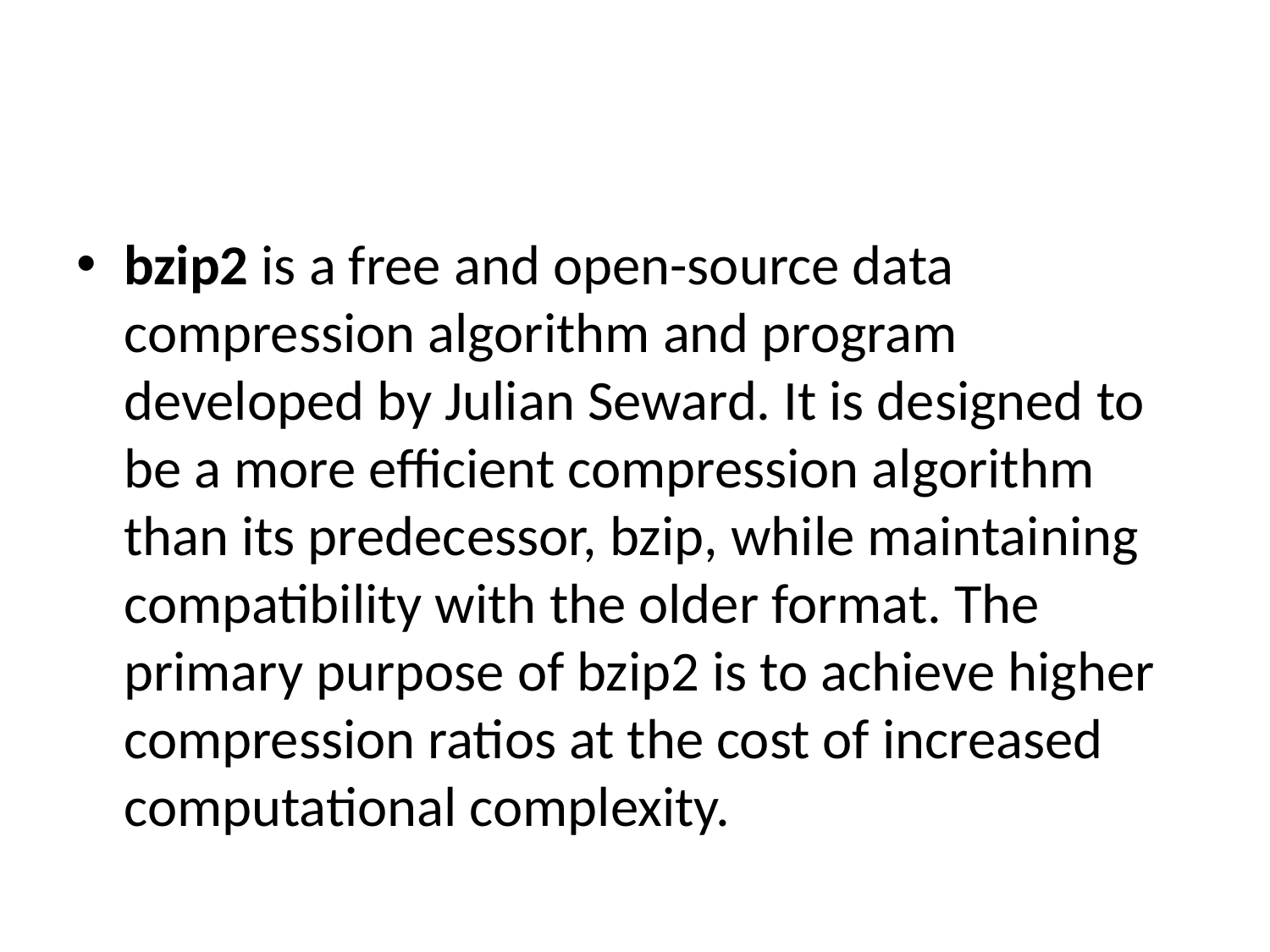

#
bzip2 is a free and open-source data compression algorithm and program developed by Julian Seward. It is designed to be a more efficient compression algorithm than its predecessor, bzip, while maintaining compatibility with the older format. The primary purpose of bzip2 is to achieve higher compression ratios at the cost of increased computational complexity.